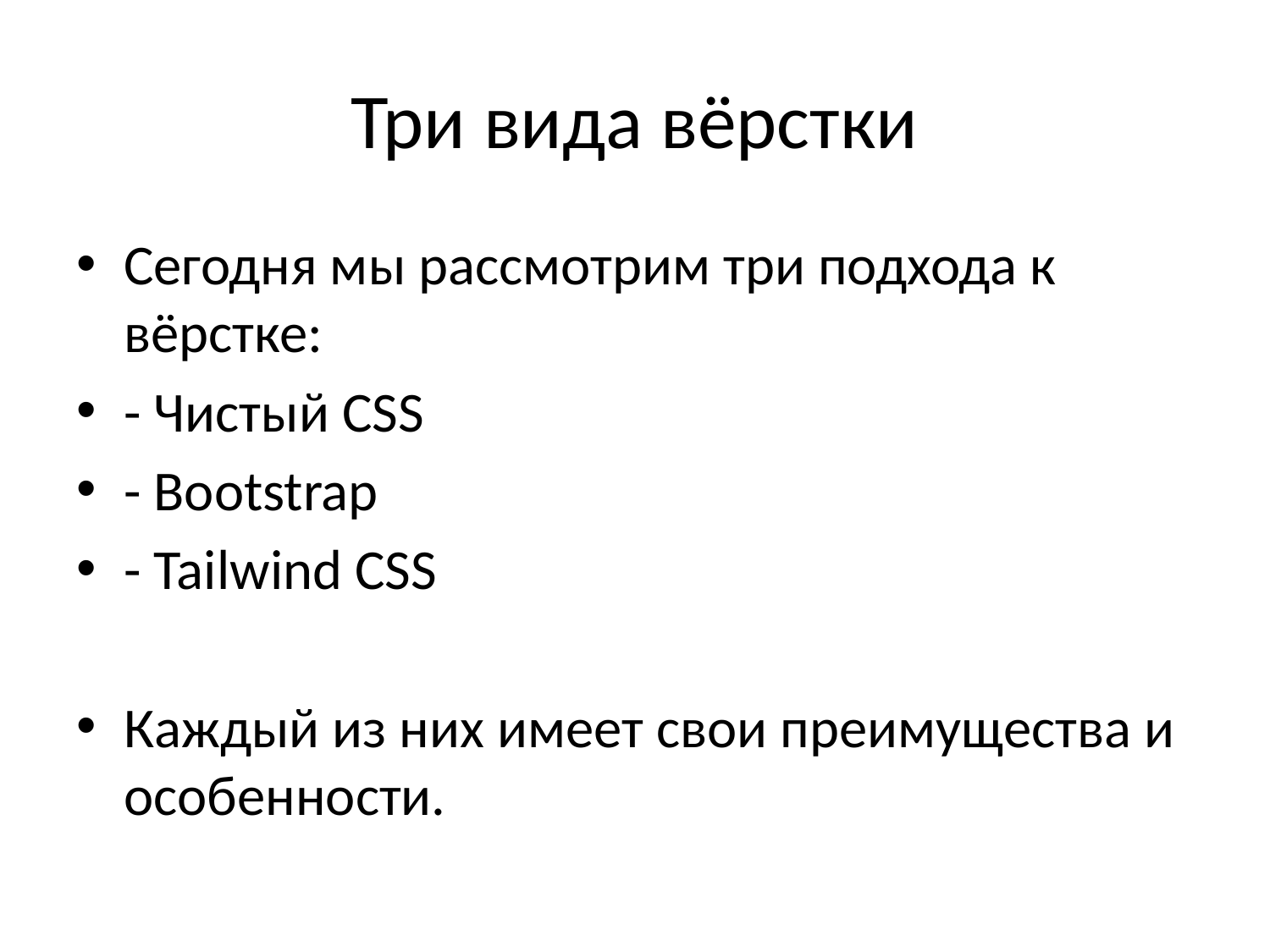

# Три вида вёрстки
Сегодня мы рассмотрим три подхода к вёрстке:
- Чистый CSS
- Bootstrap
- Tailwind CSS

Каждый из них имеет свои преимущества и особенности.